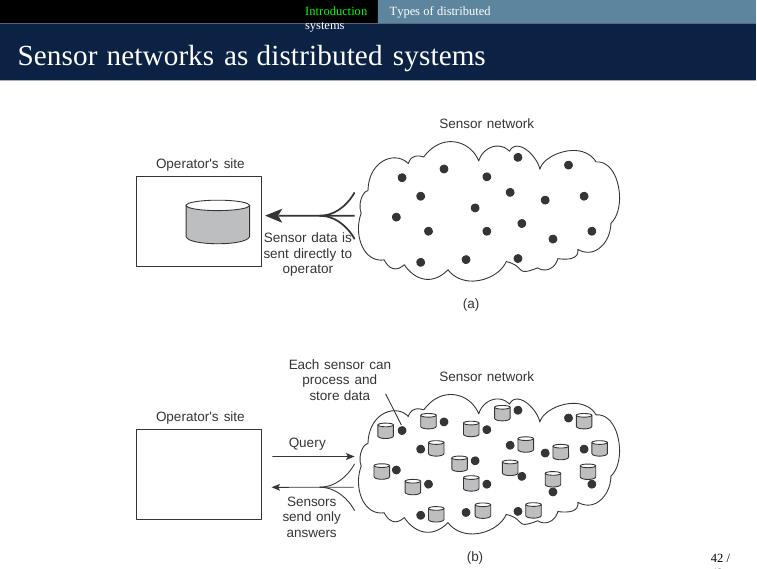

Introduction      Types of distributed systems

Sensor networks as distributed systems
Sensor network

Operator's site

Sensor data is sent directly to operator

(a)
Each sensor can process and store data
Sensor network

Operator's site

Query

Sensors send only answers

(b)
42 / 42